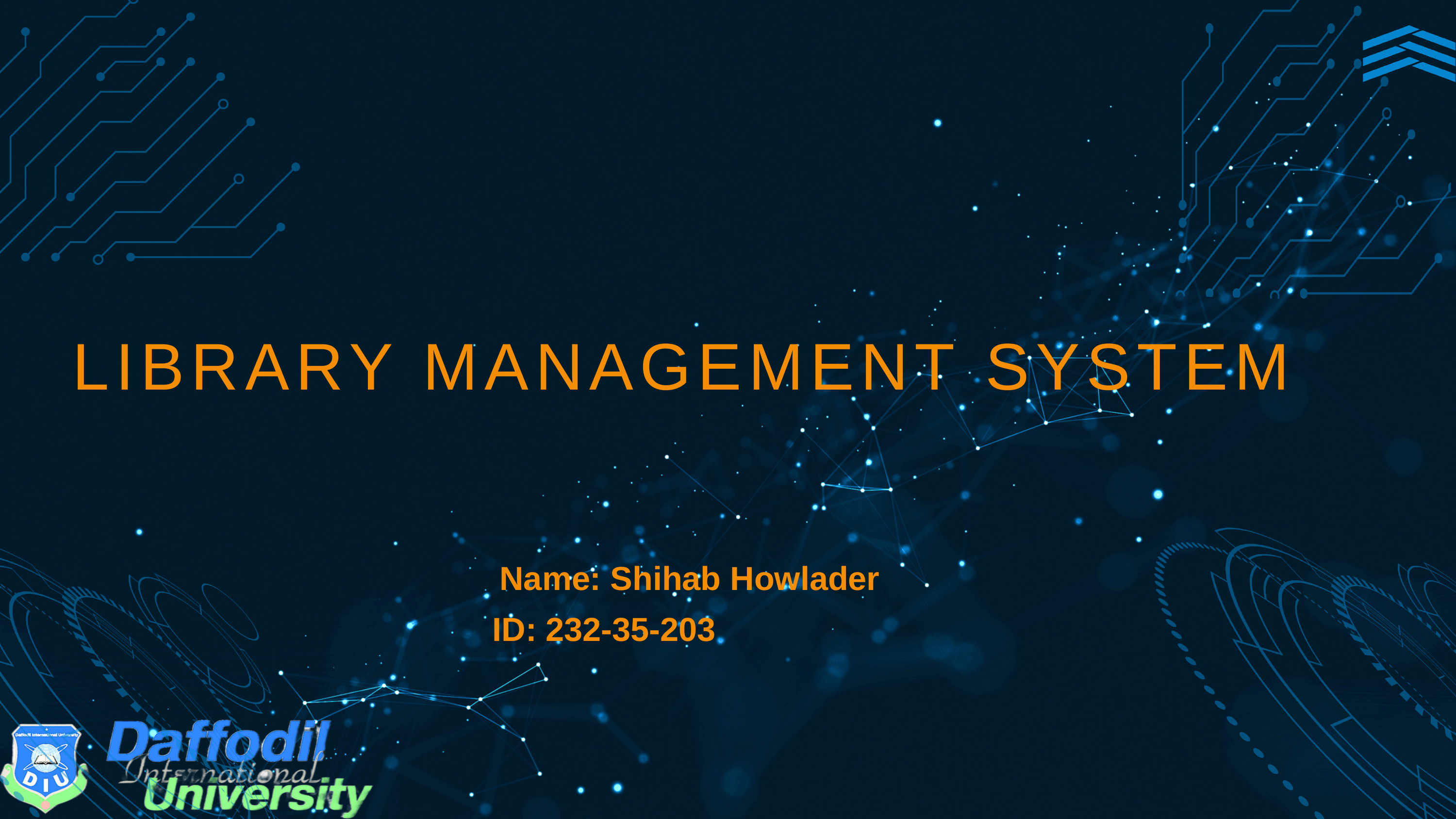

LIBRARY MANAGEMENT SYSTEM

Name: Shihab Howlader
ID: 232-35-203